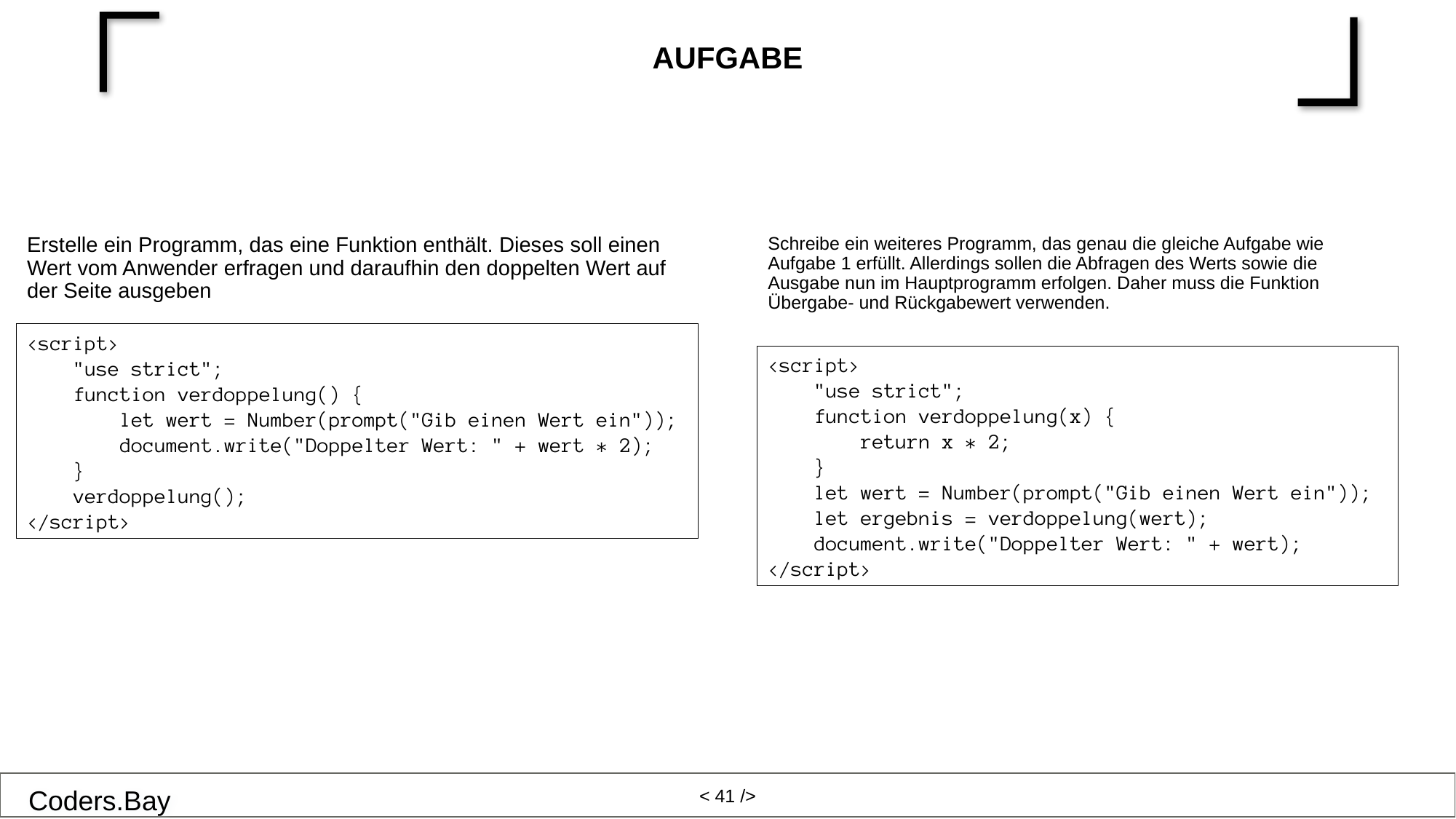

# Aufgabe
Erstelle ein Programm, das eine Funktion enthält. Dieses soll einen Wert vom Anwender erfragen und daraufhin den doppelten Wert auf der Seite ausgeben
Schreibe ein weiteres Programm, das genau die gleiche Aufgabe wie Aufgabe 1 erfüllt. Allerdings sollen die Abfragen des Werts sowie die Ausgabe nun im Hauptprogramm erfolgen. Daher muss die Funktion Übergabe- und Rückgabewert verwenden.
<script>
    "use strict";
    function verdoppelung() {
        let wert = Number(prompt("Gib einen Wert ein"));
        document.write("Doppelter Wert: " + wert * 2);
    }
    verdoppelung();
</script>
<script>
    "use strict";
    function verdoppelung(x) {
        return x * 2;
    }
    let wert = Number(prompt("Gib einen Wert ein"));
    let ergebnis = verdoppelung(wert);
    document.write("Doppelter Wert: " + wert);
</script>